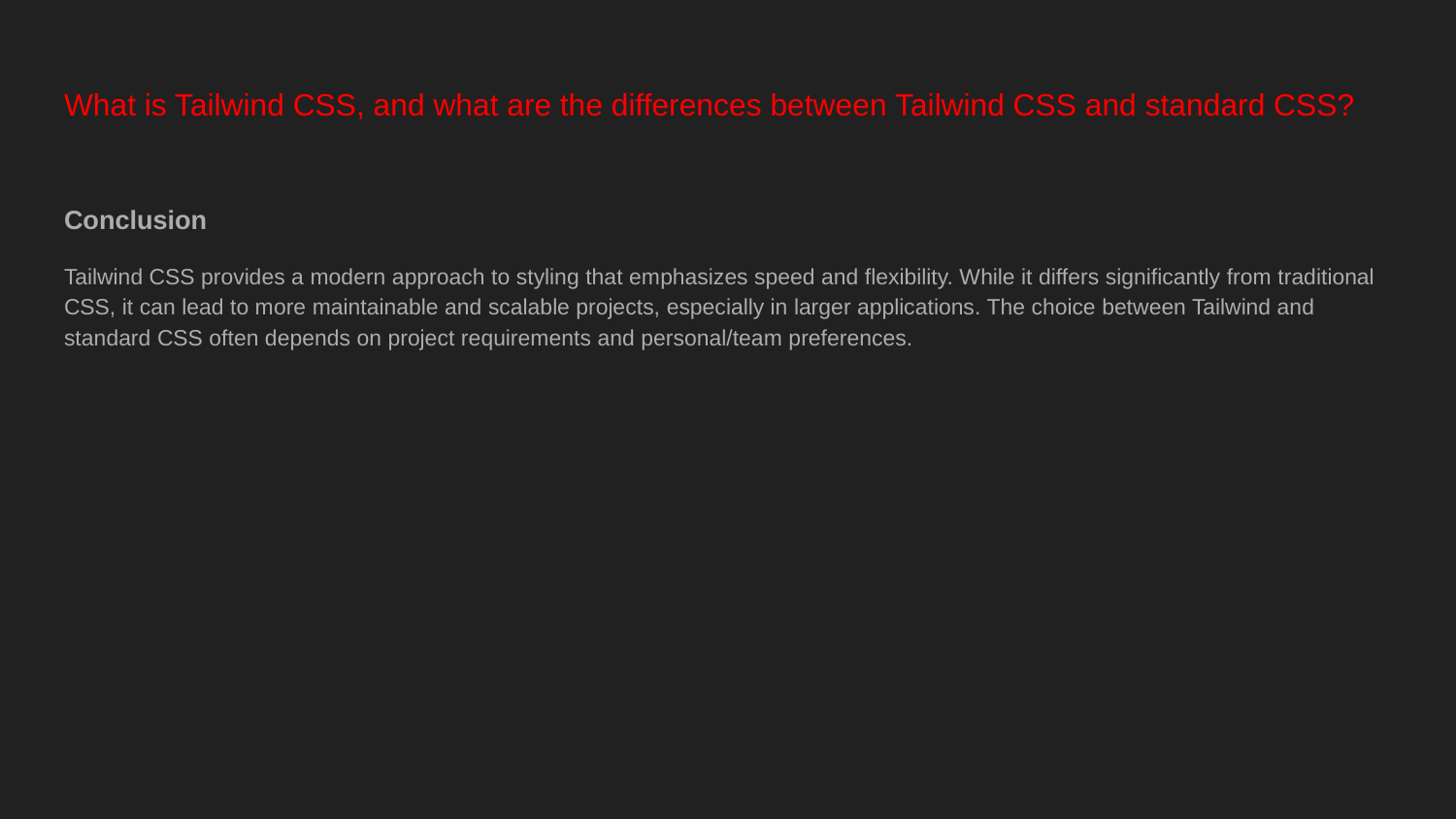

# What is Tailwind CSS, and what are the differences between Tailwind CSS and standard CSS?
Conclusion
Tailwind CSS provides a modern approach to styling that emphasizes speed and flexibility. While it differs significantly from traditional CSS, it can lead to more maintainable and scalable projects, especially in larger applications. The choice between Tailwind and standard CSS often depends on project requirements and personal/team preferences.